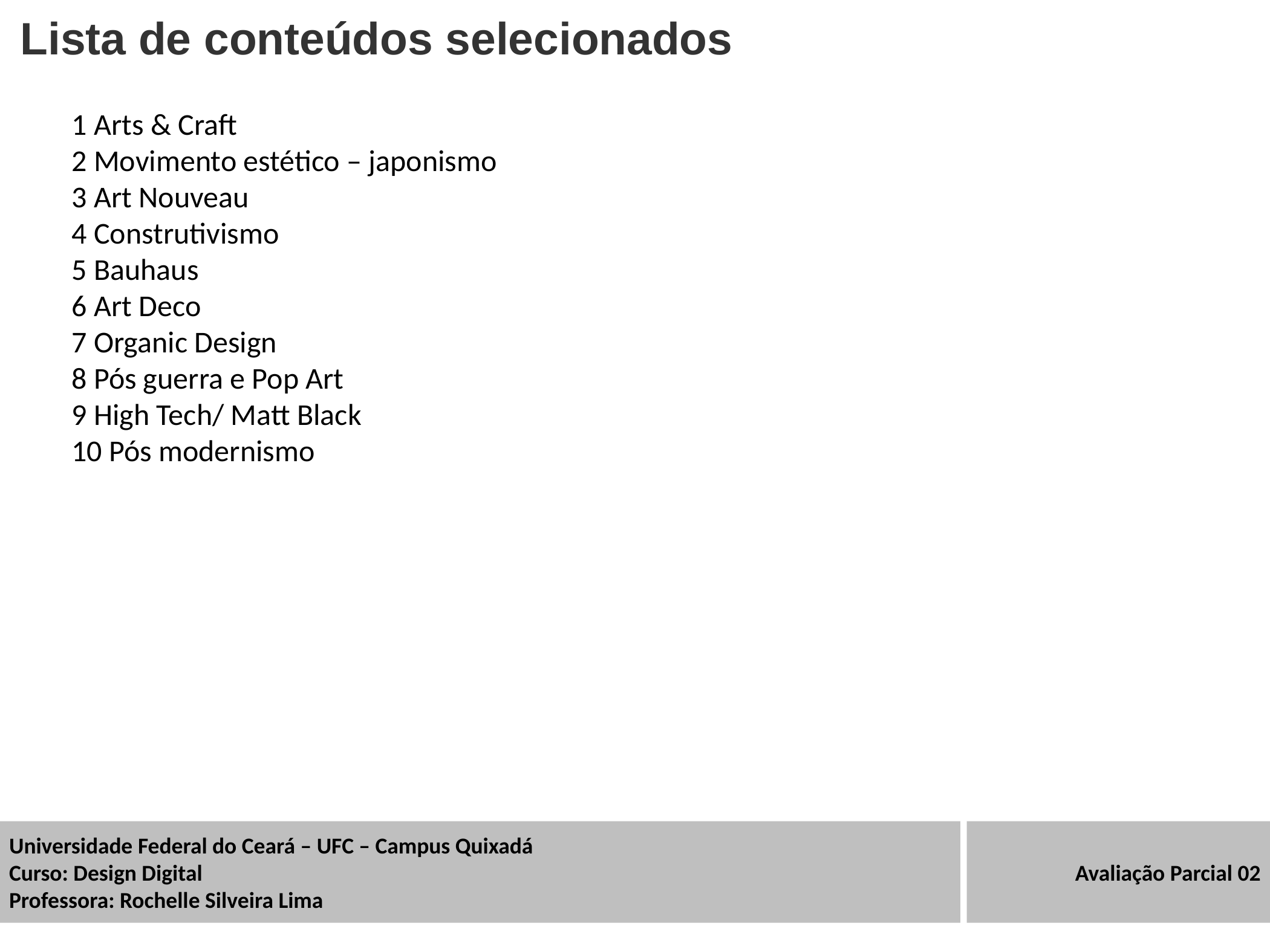

Lista de conteúdos selecionados
1 Arts & Craft
2 Movimento estético – japonismo
3 Art Nouveau
4 Construtivismo
5 Bauhaus
6 Art Deco
7 Organic Design
8 Pós guerra e Pop Art
9 High Tech/ Matt Black
10 Pós modernismo

Universidade Federal do Ceará – UFC – Campus Quixadá
Curso: Design Digital
Professora: Rochelle Silveira Lima

Avaliação Parcial 02